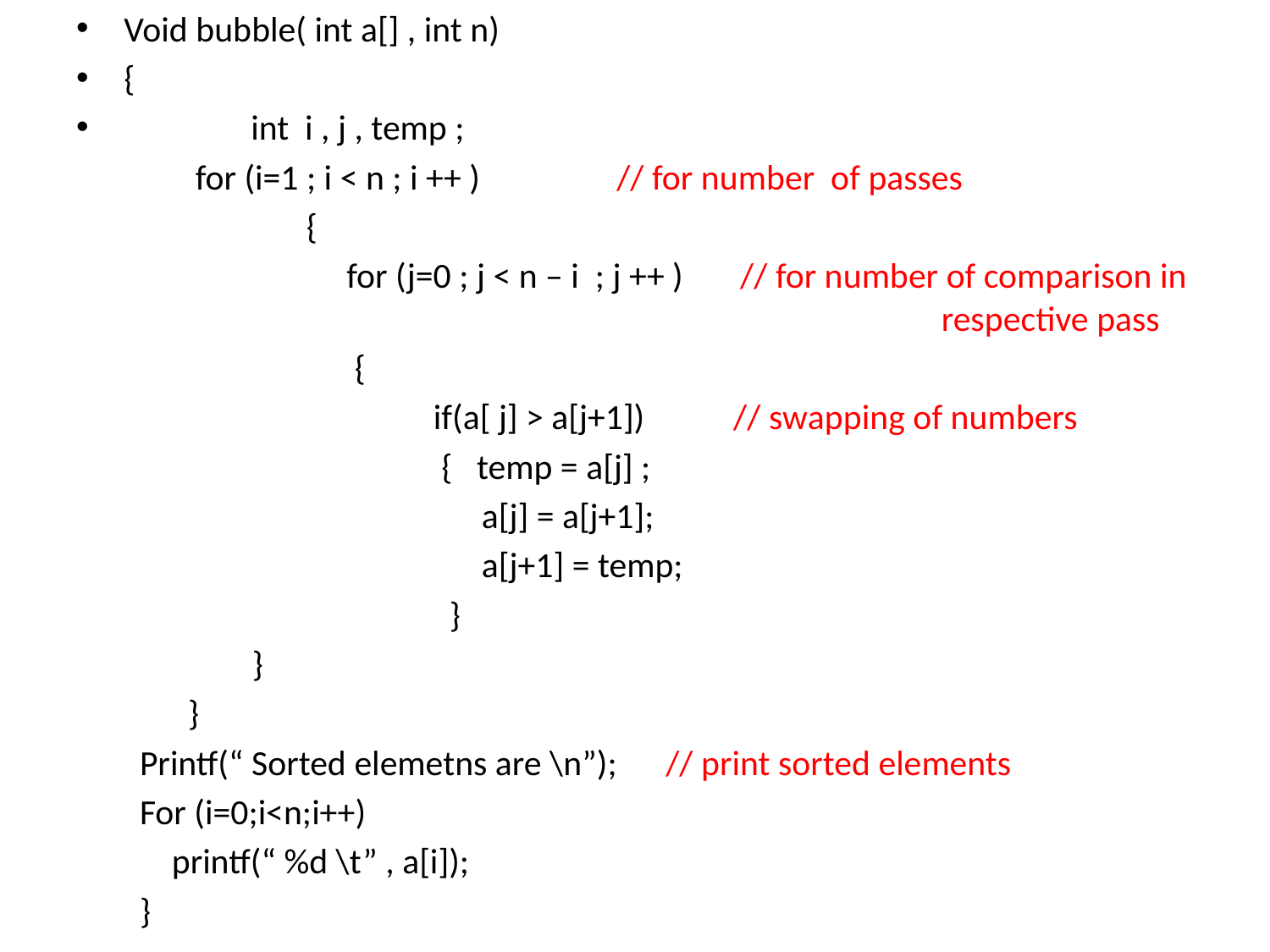

Void bubble( int a[] , int n)
{
 	int  i , j , temp ;
	  for (i=1 ; i < n ; i ++ )     	       // for number  of passes
		{
		     for (j=0 ; j < n – i  ; j ++ )       // for number of comparison in 						respective pass
		      {
      		if(a[ j] > a[j+1])           // swapping of numbers
			 {   temp = a[j] ;
			      a[j] = a[j+1];
			      a[j+1] = temp;
  			  }
              }
      }
Printf(“ Sorted elemetns are \n”);      // print sorted elements
For (i=0;i<n;i++)
    printf(“ %d \t” , a[i]);
}
#